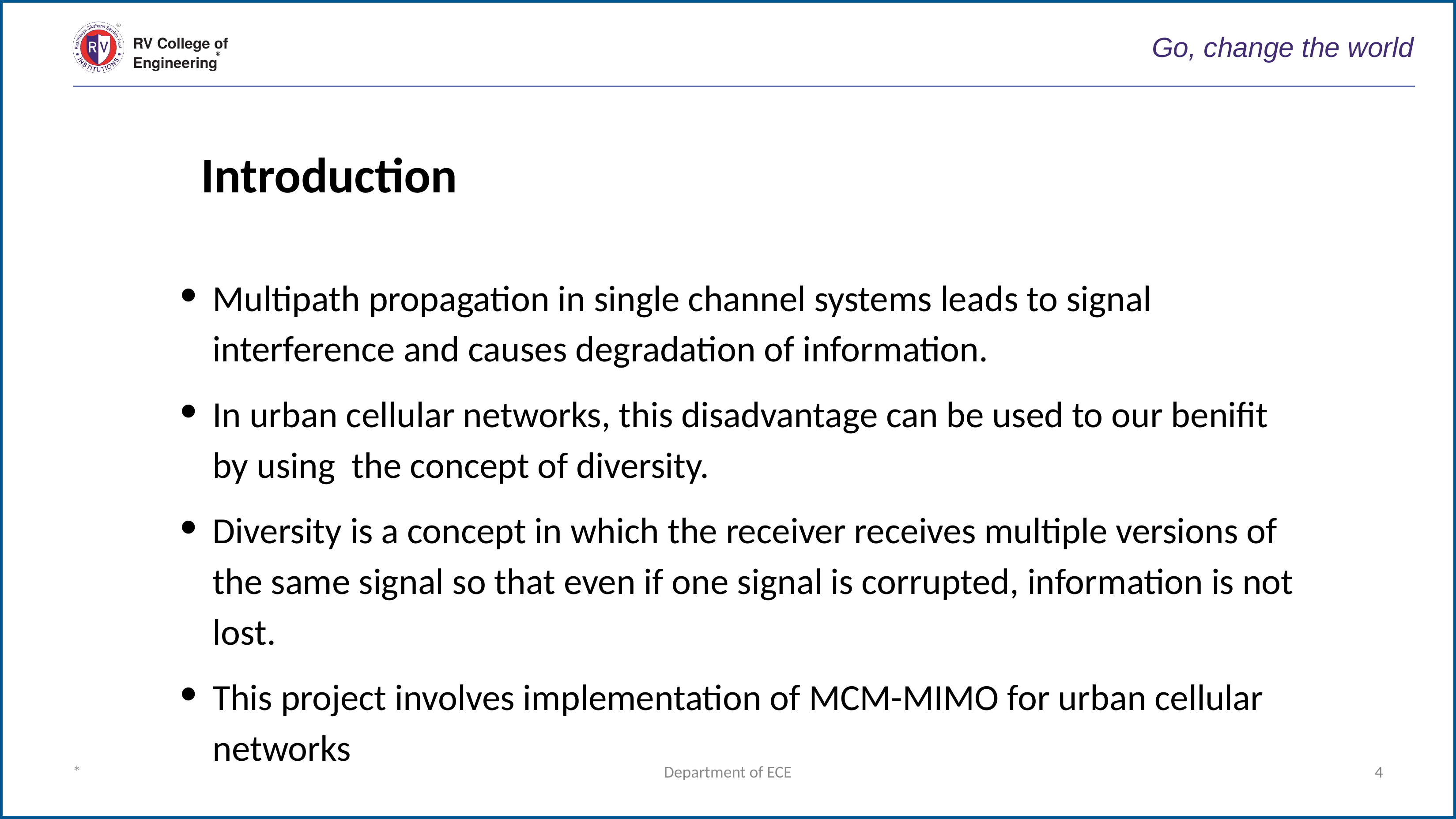

# Go, change the world
RV College of
Engineering

Introduction
Multipath propagation in single channel systems leads to signal interference and causes degradation of information.
In urban cellular networks, this disadvantage can be used to our benifit by using  the concept of diversity.
Diversity is a concept in which the receiver receives multiple versions of the same signal so that even if one signal is corrupted, information is not lost.
This project involves implementation of MCM-MIMO for urban cellular networks
*
Department of ECE
4